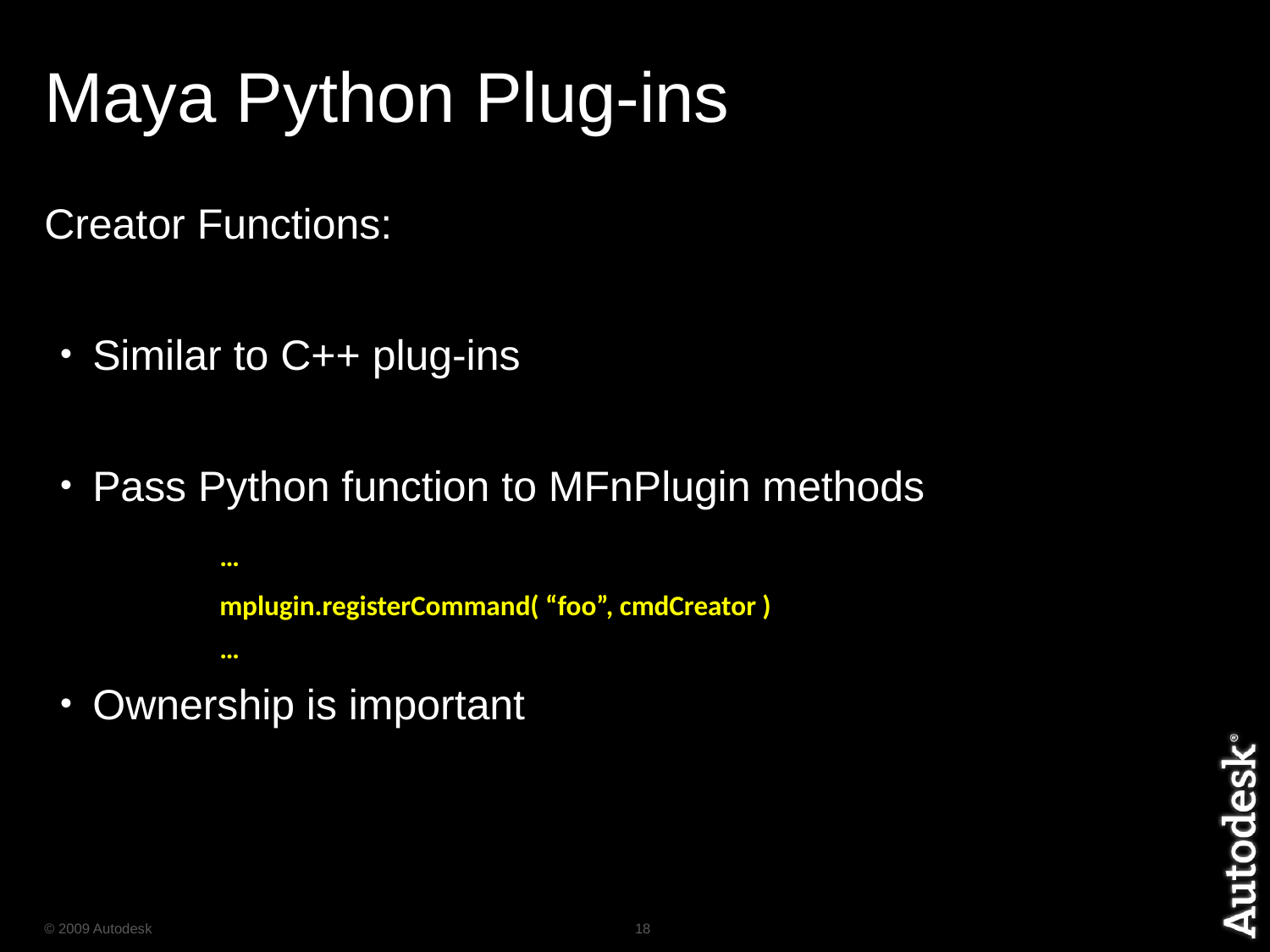

# Maya Python Plug-ins
Creator Functions:

Similar to C++ plug-ins

Pass Python function to MFnPlugin methods
		…
		mplugin.registerCommand( “foo”, cmdCreator )
		…
Ownership is important